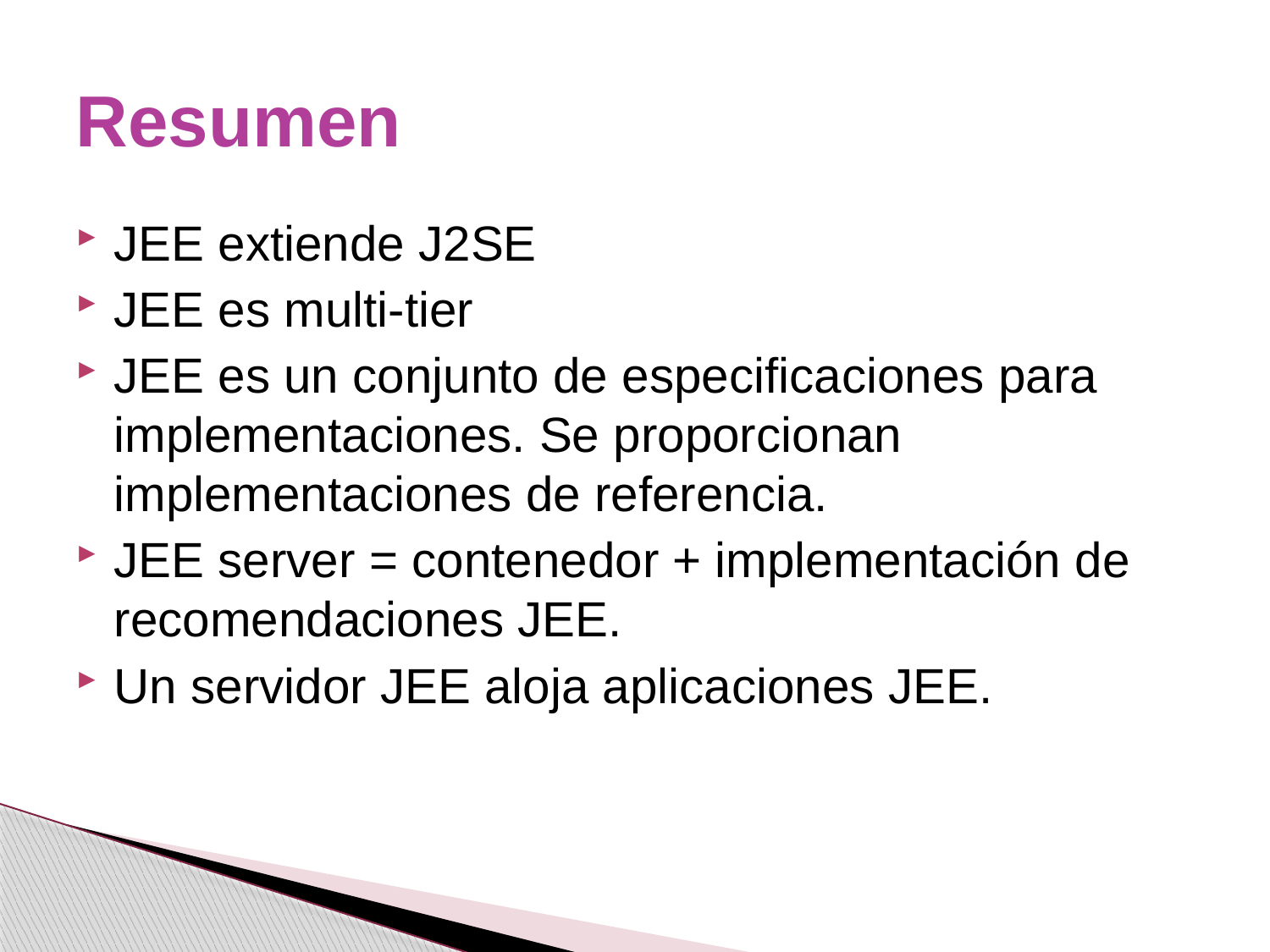

# Resumen
JEE extiende J2SE
JEE es multi-tier
JEE es un conjunto de especificaciones para implementaciones. Se proporcionan implementaciones de referencia.
JEE server = contenedor + implementación de recomendaciones JEE.
Un servidor JEE aloja aplicaciones JEE.